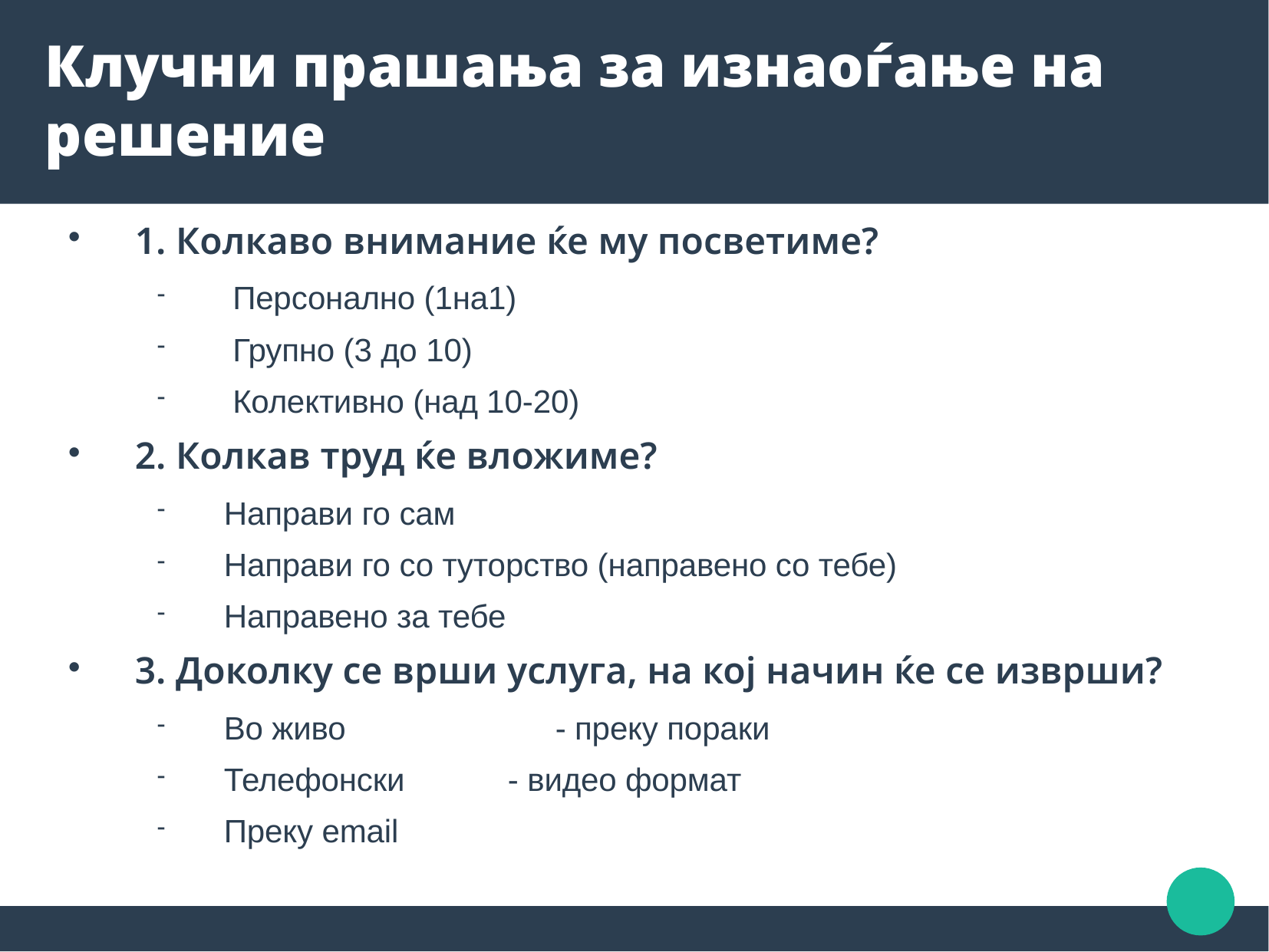

Клучни прашања за изнаоѓање на решение
1. Колкаво внимание ќе му посветиме?
 Персонално (1на1)
 Групно (3 до 10)
 Колективно (над 10-20)
2. Колкав труд ќе вложиме?
Направи го сам
Направи го со туторство (направено со тебе)
Направено за тебе
3. Доколку се врши услуга, на кој начин ќе се изврши?
Во живо					  		 		- преку пораки
Телефонски	    - видео формат
Преку еmail